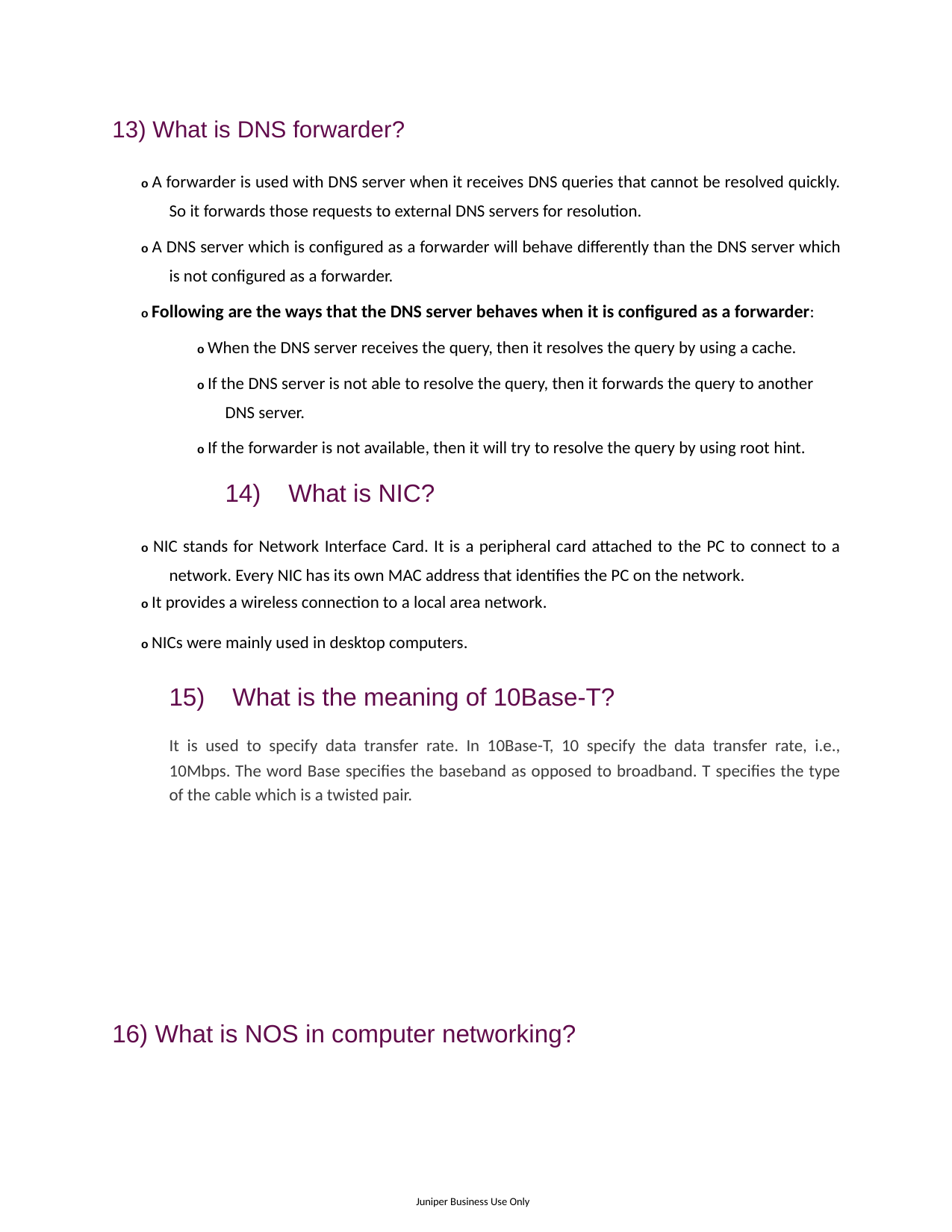

13) What is DNS forwarder?
o A forwarder is used with DNS server when it receives DNS queries that cannot be resolved quickly. So it forwards those requests to external DNS servers for resolution.
o A DNS server which is configured as a forwarder will behave differently than the DNS server which is not configured as a forwarder.
o Following are the ways that the DNS server behaves when it is configured as a forwarder:
o When the DNS server receives the query, then it resolves the query by using a cache.
o If the DNS server is not able to resolve the query, then it forwards the query to another DNS server.
o If the forwarder is not available, then it will try to resolve the query by using root hint.
14)    What is NIC?
o NIC stands for Network Interface Card. It is a peripheral card attached to the PC to connect to a network. Every NIC has its own MAC address that identifies the PC on the network.
o It provides a wireless connection to a local area network.
o NICs were mainly used in desktop computers.
15)    What is the meaning of 10Base-T?
It is used to specify data transfer rate. In 10Base-T, 10 specify the data transfer rate, i.e., 10Mbps. The word Base specifies the baseband as opposed to broadband. T specifies the type of the cable which is a twisted pair.
16) What is NOS in computer networking?
Juniper Business Use Only